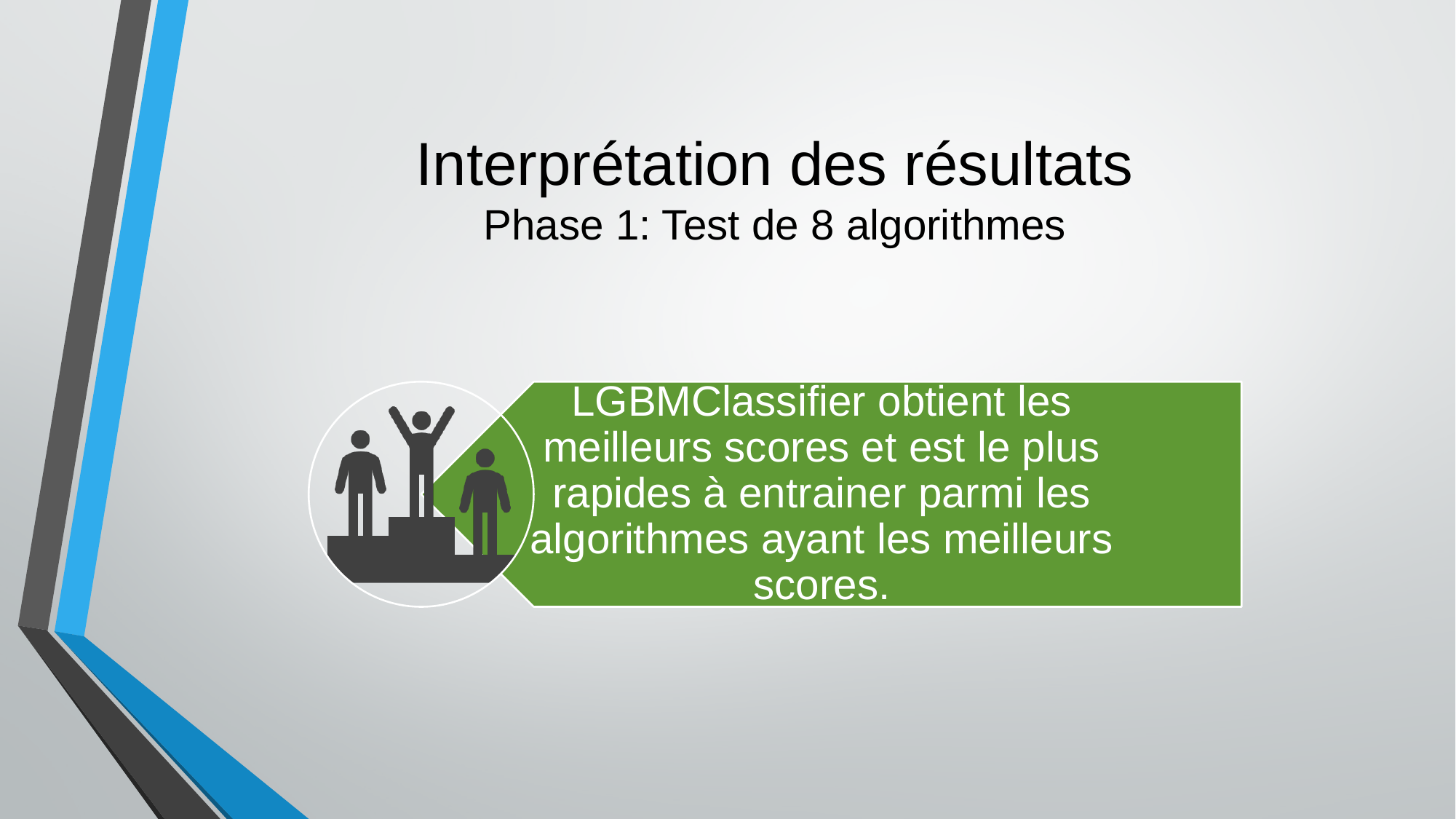

# Interprétation des résultats Phase 1: Test de 8 algorithmes
LGBMClassifier obtient les meilleurs scores et est le plus rapides à entrainer parmi les algorithmes ayant les meilleurs scores.